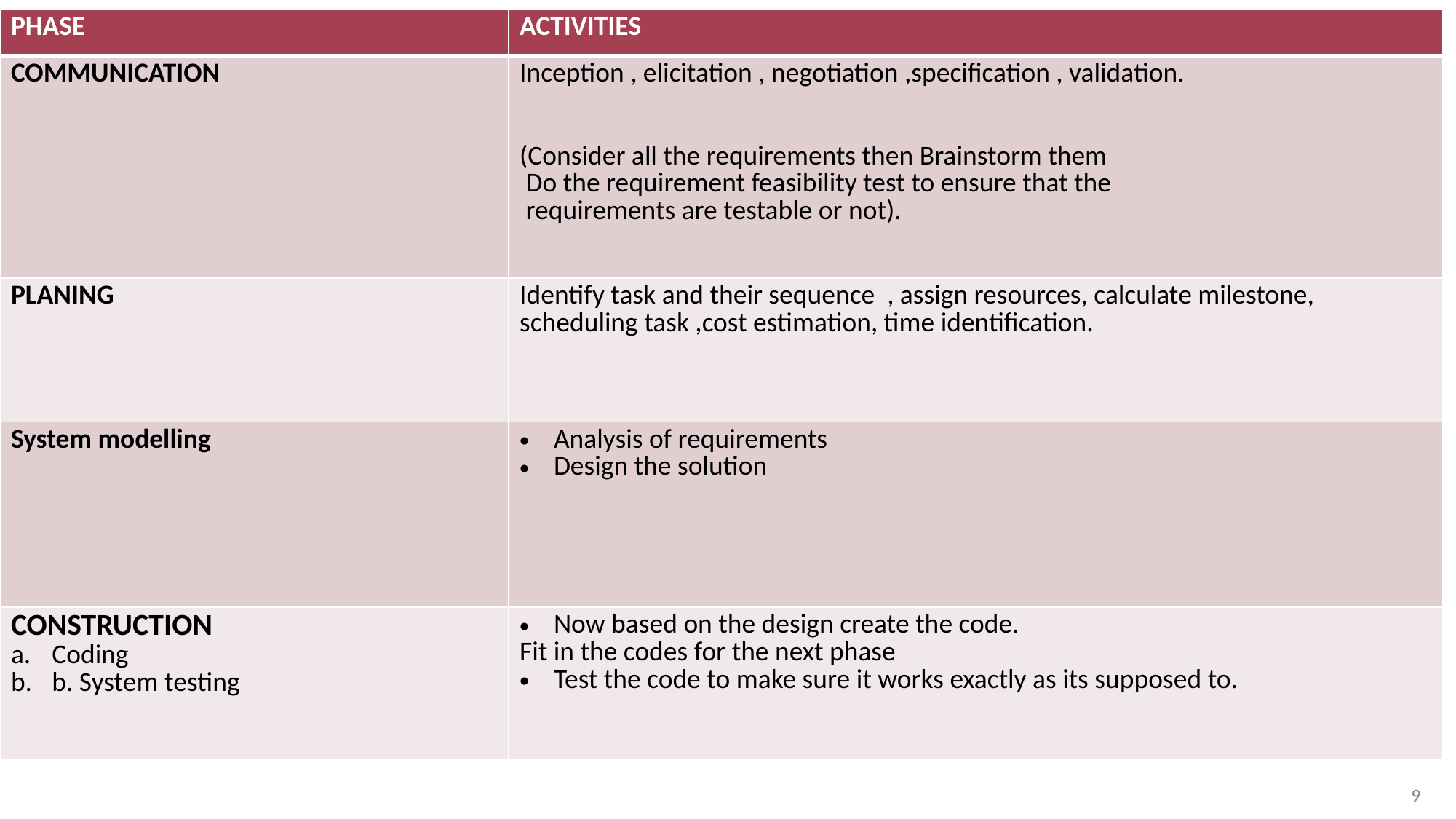

| PHASE | ACTIVITIES |
| --- | --- |
| COMMUNICATION | Inception , elicitation , negotiation ,specification , validation. (Consider all the requirements then Brainstorm them Do the requirement feasibility test to ensure that the requirements are testable or not). |
| PLANING | Identify task and their sequence , assign resources, calculate milestone, scheduling task ,cost estimation, time identification. |
| System modelling | Analysis of requirements Design the solution |
| CONSTRUCTION Coding b. System testing | Now based on the design create the code. Fit in the codes for the next phase Test the code to make sure it works exactly as its supposed to. |

9